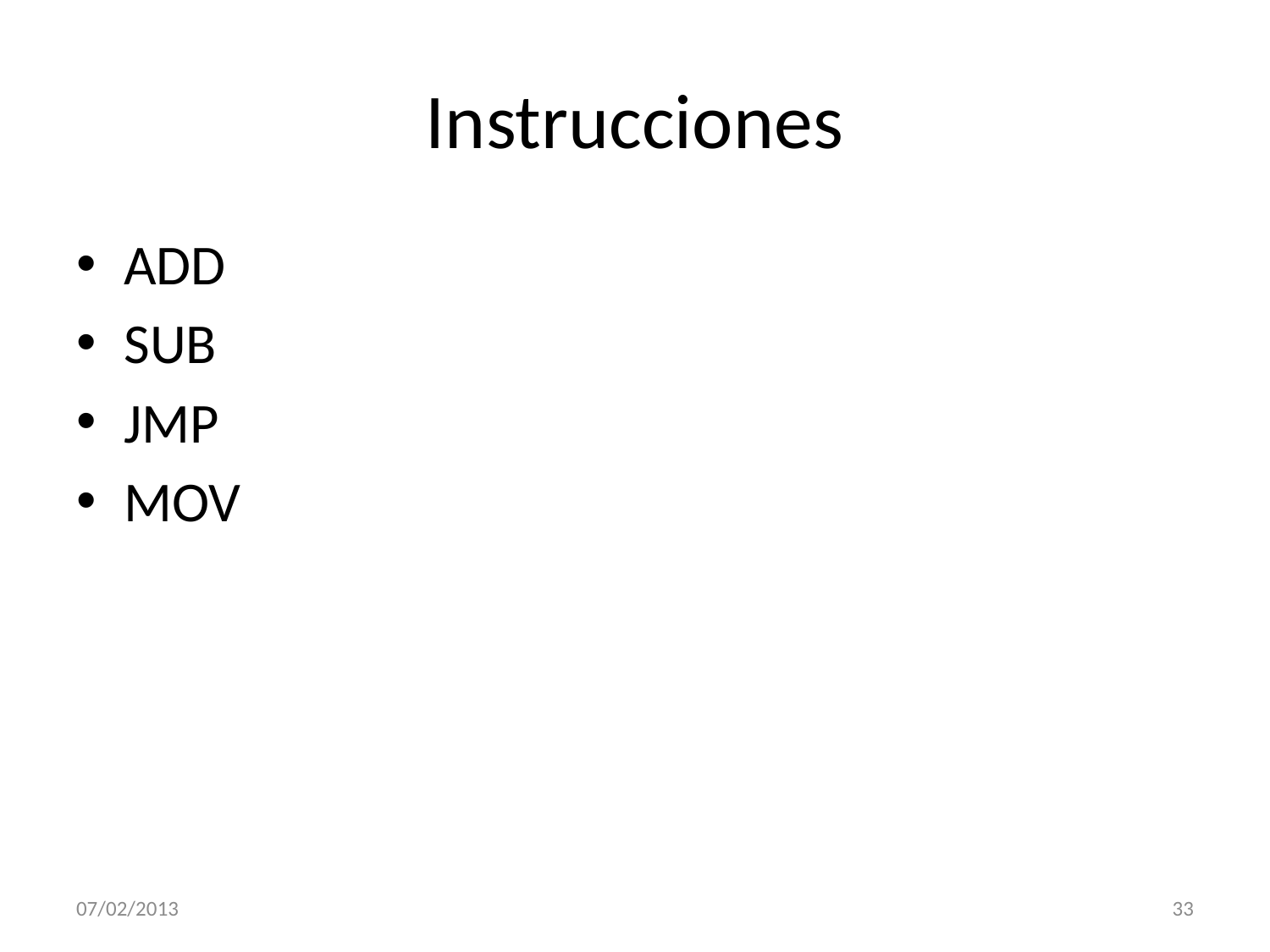

# Instrucciones
ADD
SUB
JMP
MOV

07/02/2013
33